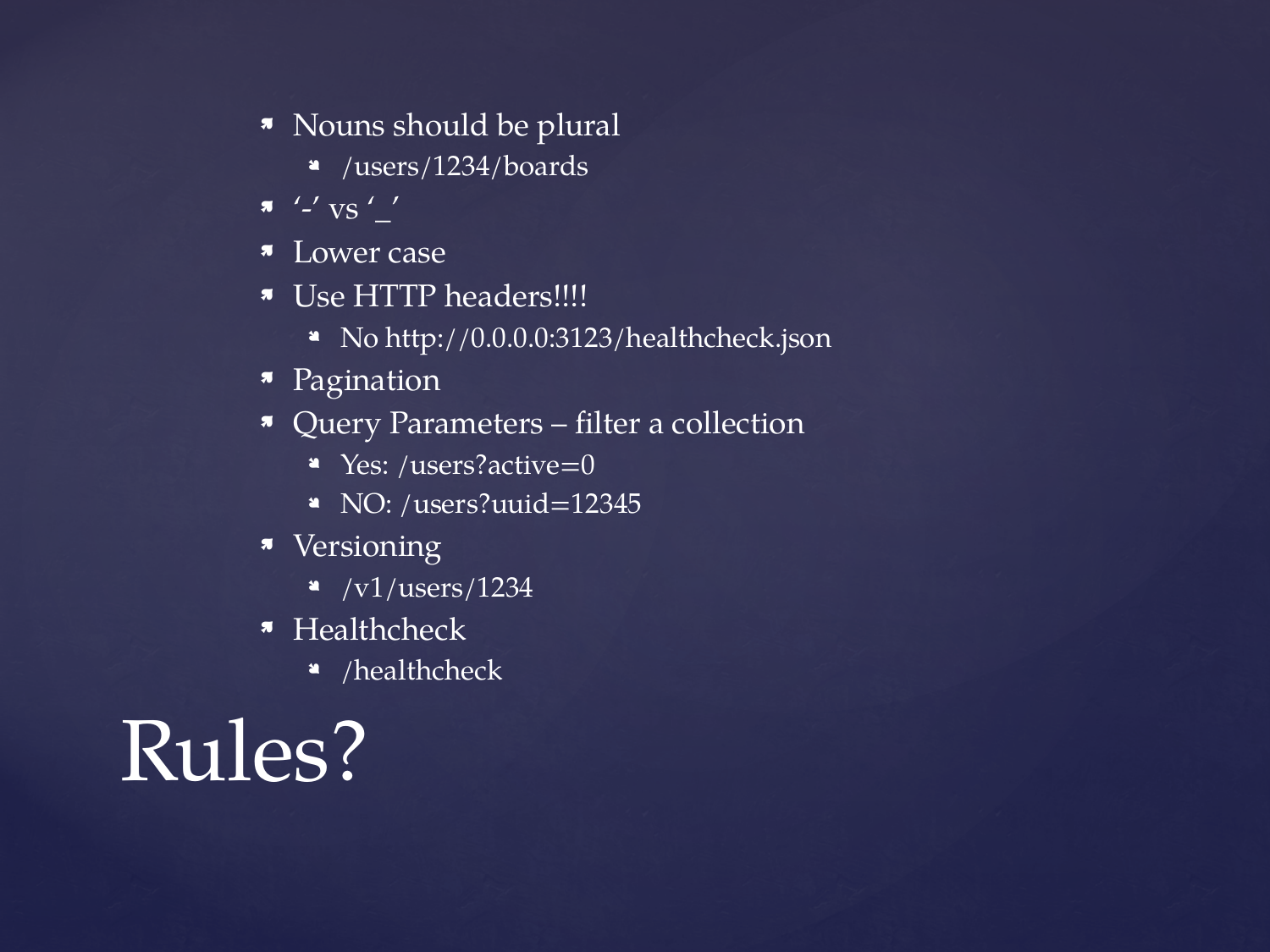

Nouns should be plural
/users/1234/boards
‘-’ vs ‘_’
Lower case
Use HTTP headers!!!!
No http://0.0.0.0:3123/healthcheck.json
Pagination
Query Parameters – filter a collection
Yes: /users?active=0
NO: /users?uuid=12345
Versioning
/v1/users/1234
Healthcheck
/healthcheck
# Rules?